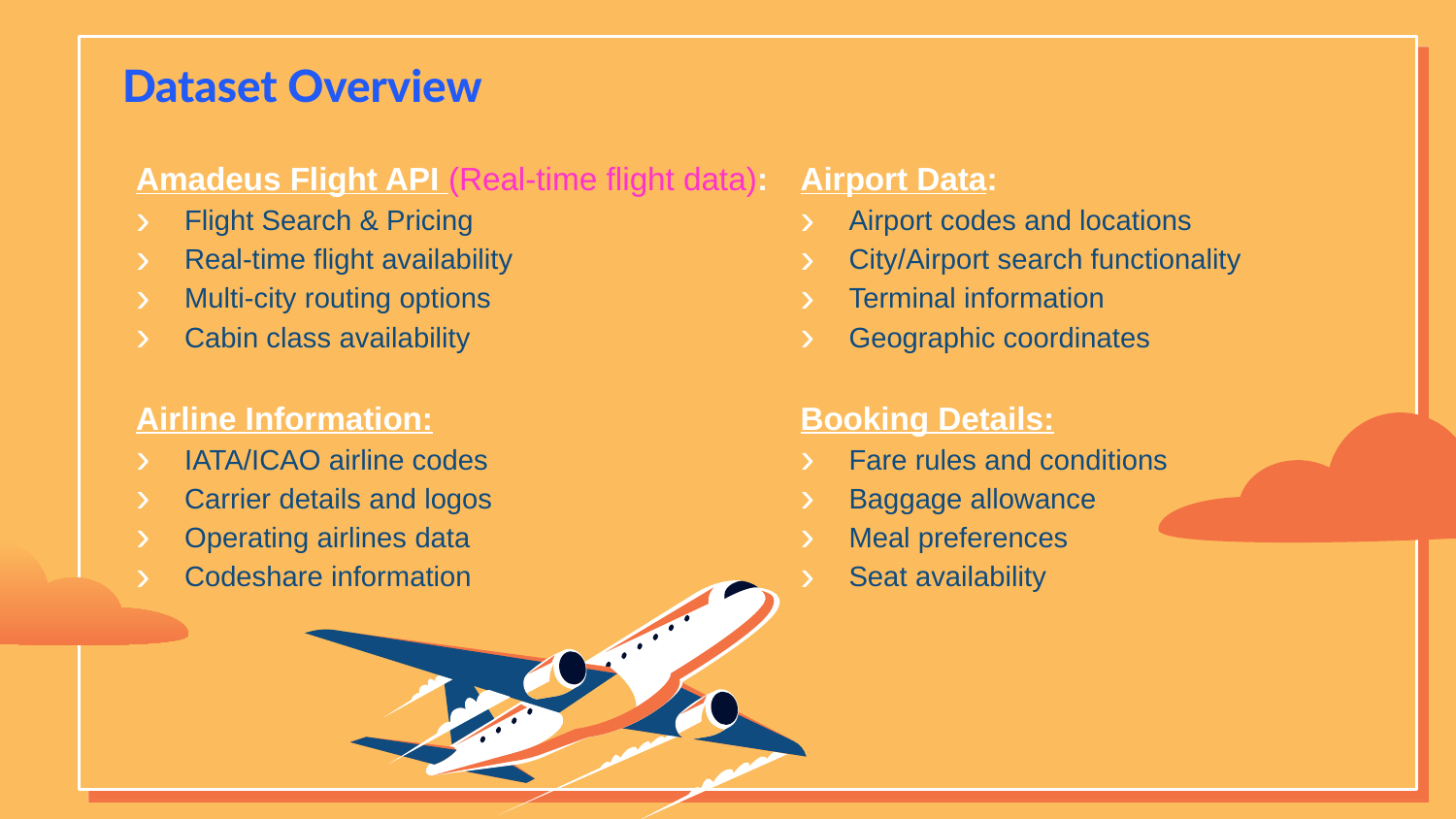

Dataset Overview
Amadeus Flight API (Real-time flight data):
Flight Search & Pricing
Real-time flight availability
Multi-city routing options
Cabin class availability

Airline Information:
IATA/ICAO airline codes
Carrier details and logos
Operating airlines data
Codeshare information

Airport Data:
Airport codes and locations
City/Airport search functionality
Terminal information
Geographic coordinates

Booking Details:
Fare rules and conditions
Baggage allowance
Meal preferences
Seat availability